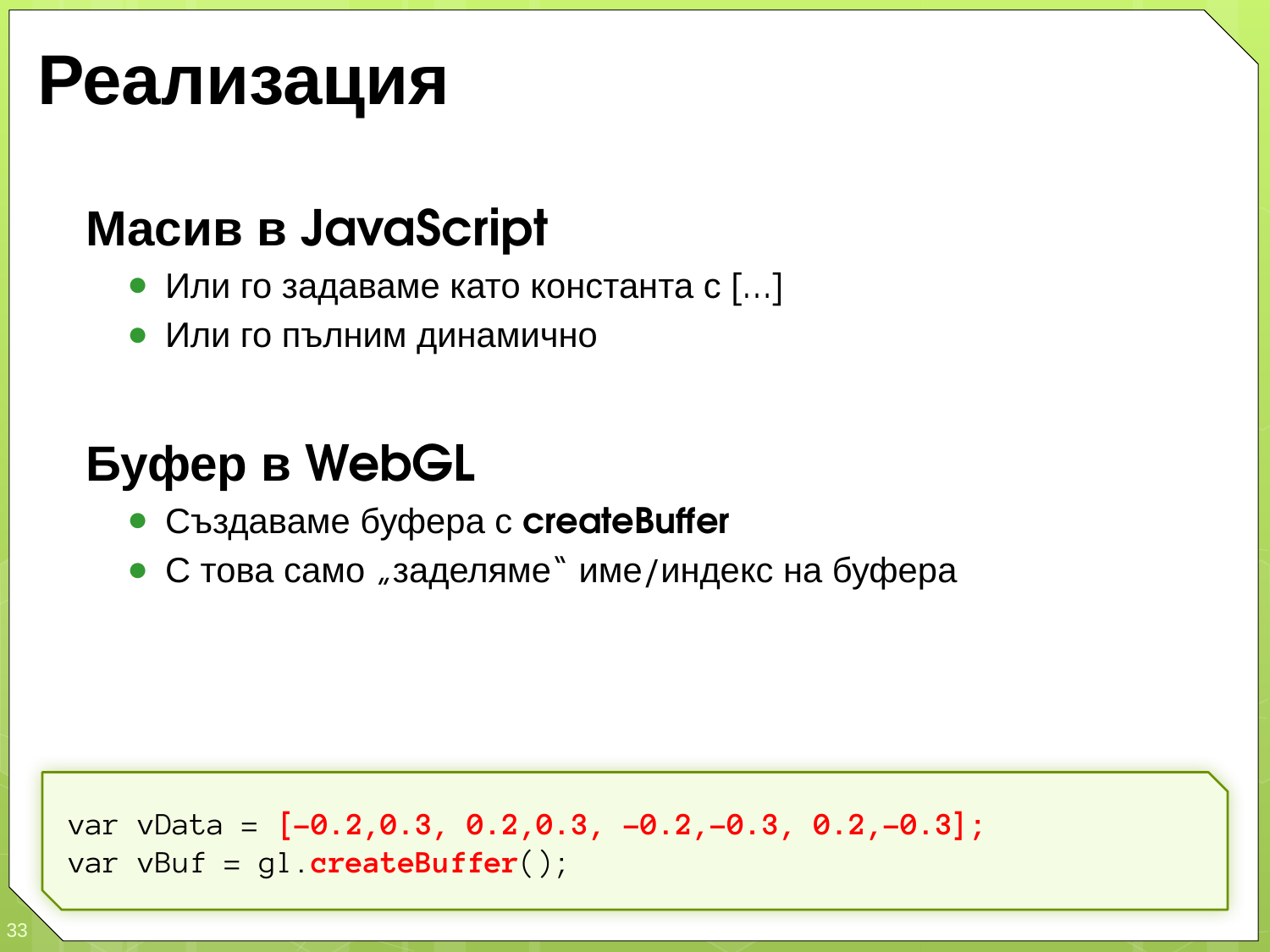

# Реализация
Масив в JavaScript
Или го задаваме като константа с […]
Или го пълним динамично

Буфер в WebGL
Създаваме буфера с createBuffer
С това само „заделяме“ име/индекс на буфера

var vData = [-0.2,0.3, 0.2,0.3, -0.2,-0.3, 0.2,-0.3];
var vBuf = gl.createBuffer();